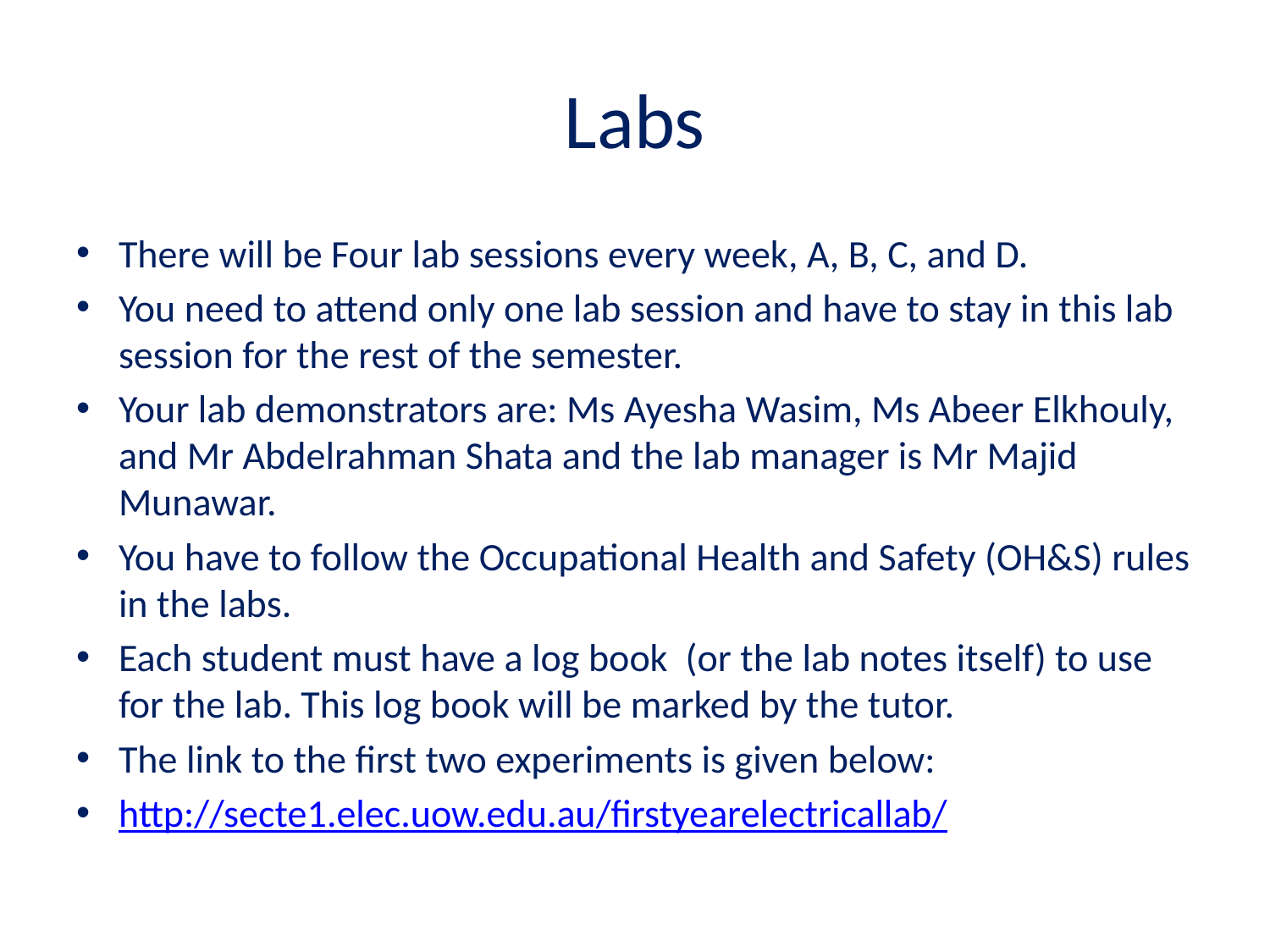

# Labs
There will be Four lab sessions every week, A, B, C, and D.
You need to attend only one lab session and have to stay in this lab session for the rest of the semester.
Your lab demonstrators are: Ms Ayesha Wasim, Ms Abeer Elkhouly, and Mr Abdelrahman Shata and the lab manager is Mr Majid Munawar.
You have to follow the Occupational Health and Safety (OH&S) rules in the labs.
Each student must have a log book  (or the lab notes itself) to use for the lab. This log book will be marked by the tutor.
The link to the first two experiments is given below:
http://secte1.elec.uow.edu.au/firstyearelectricallab/